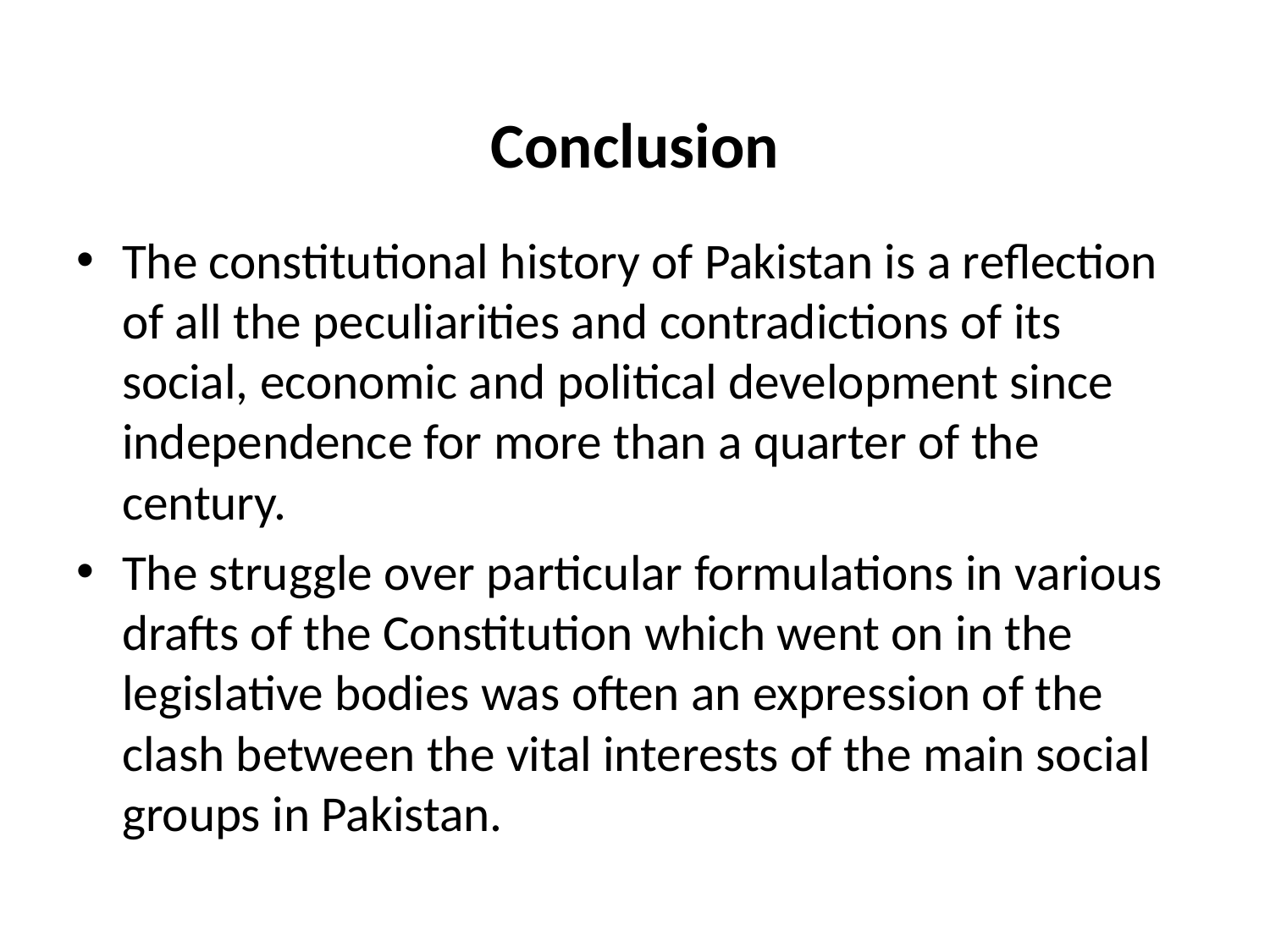

# Conclusion
The constitutional history of Pakistan is a reflection of all the peculiarities and contradictions of its social, economic and political development since independence for more than a quarter of the century.
The struggle over particular formulations in various drafts of the Constitution which went on in the legislative bodies was often an expression of the clash between the vital interests of the main social groups in Pakistan.